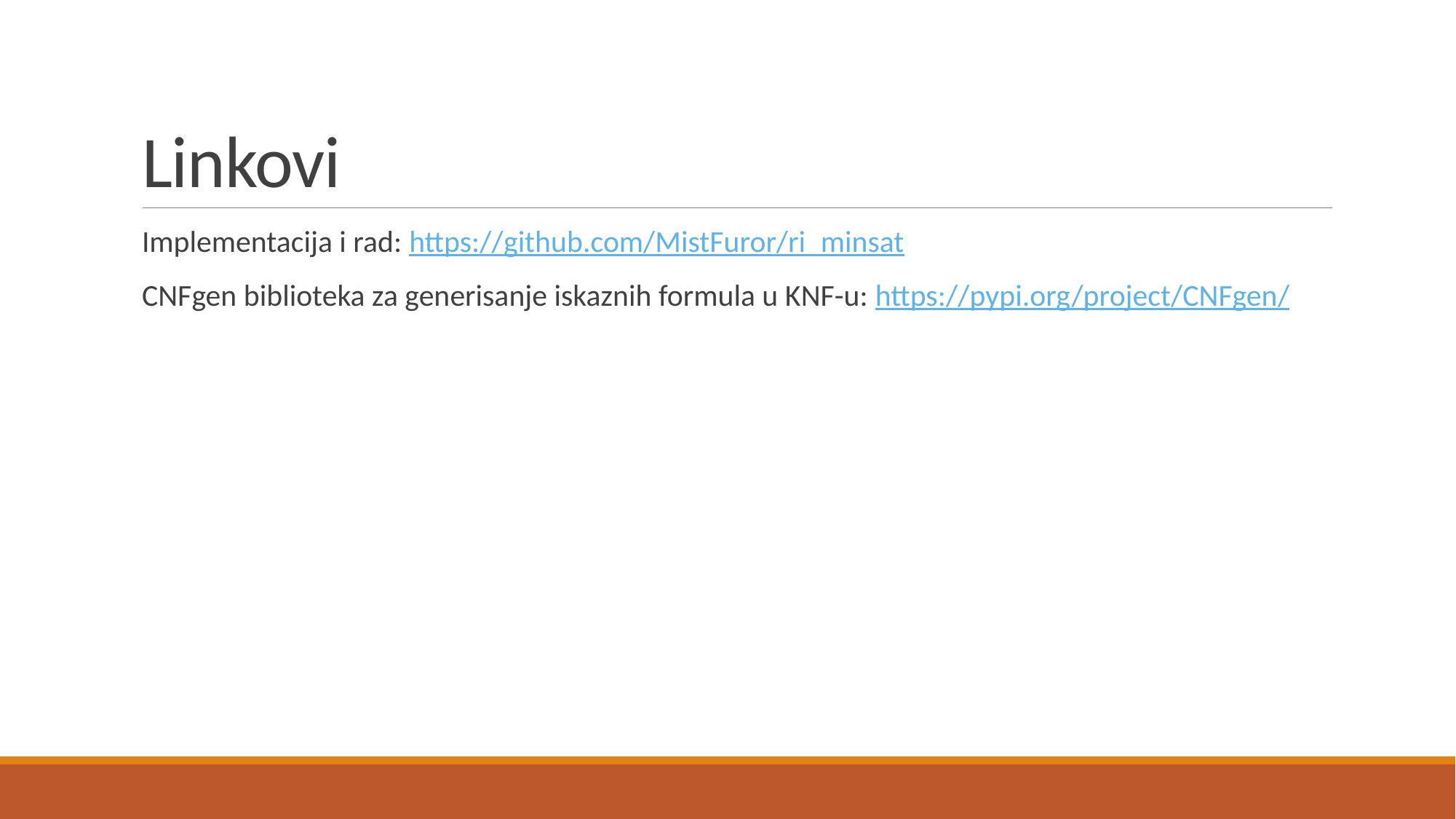

# Linkovi
Implementacija i rad: https://github.com/MistFuror/ri_minsat
CNFgen biblioteka za generisanje iskaznih formula u KNF-u: https://pypi.org/project/CNFgen/